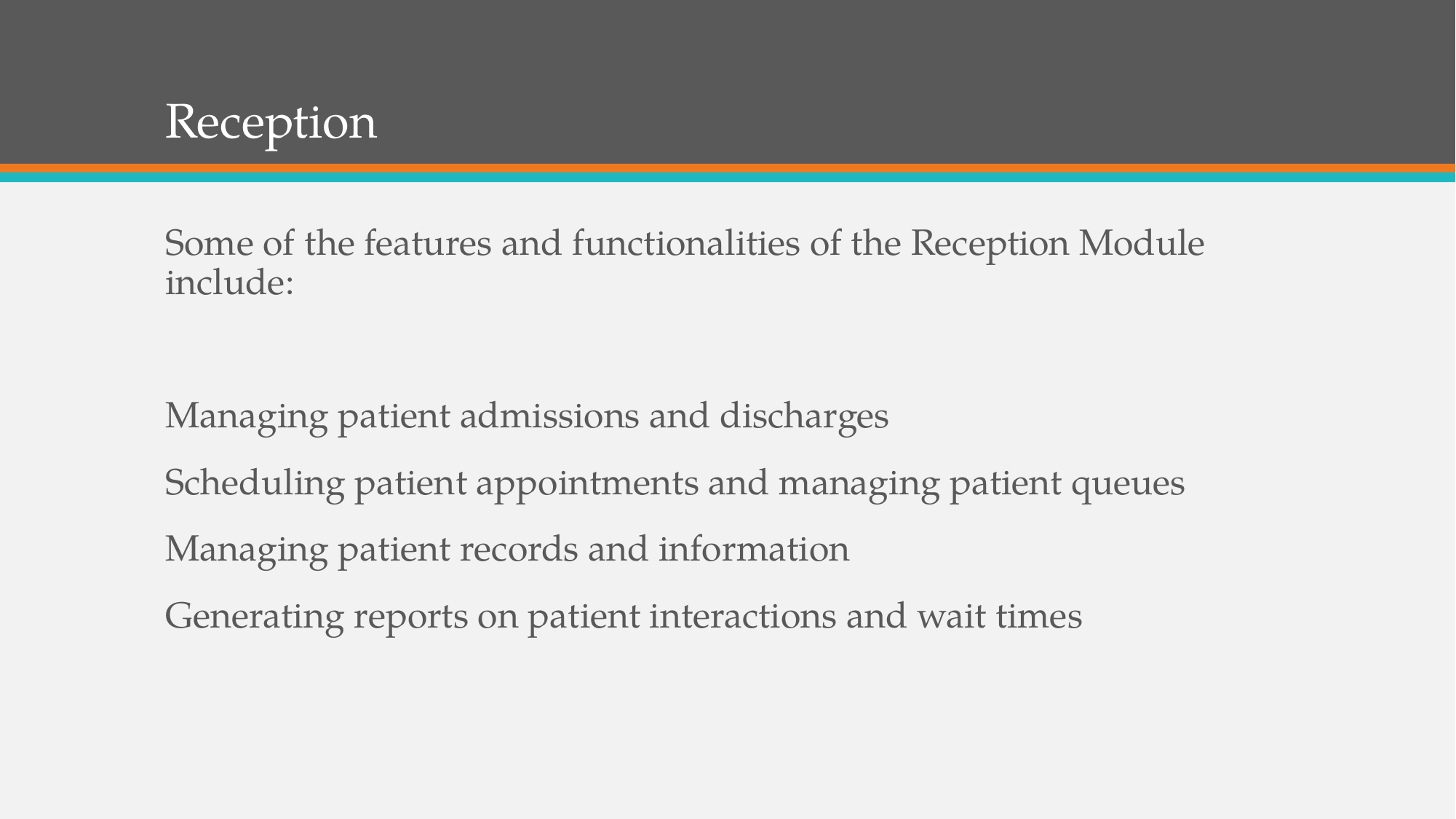

# Reception
Some of the features and functionalities of the Reception Module include:

Managing patient admissions and discharges
Scheduling patient appointments and managing patient queues
Managing patient records and information
Generating reports on patient interactions and wait times